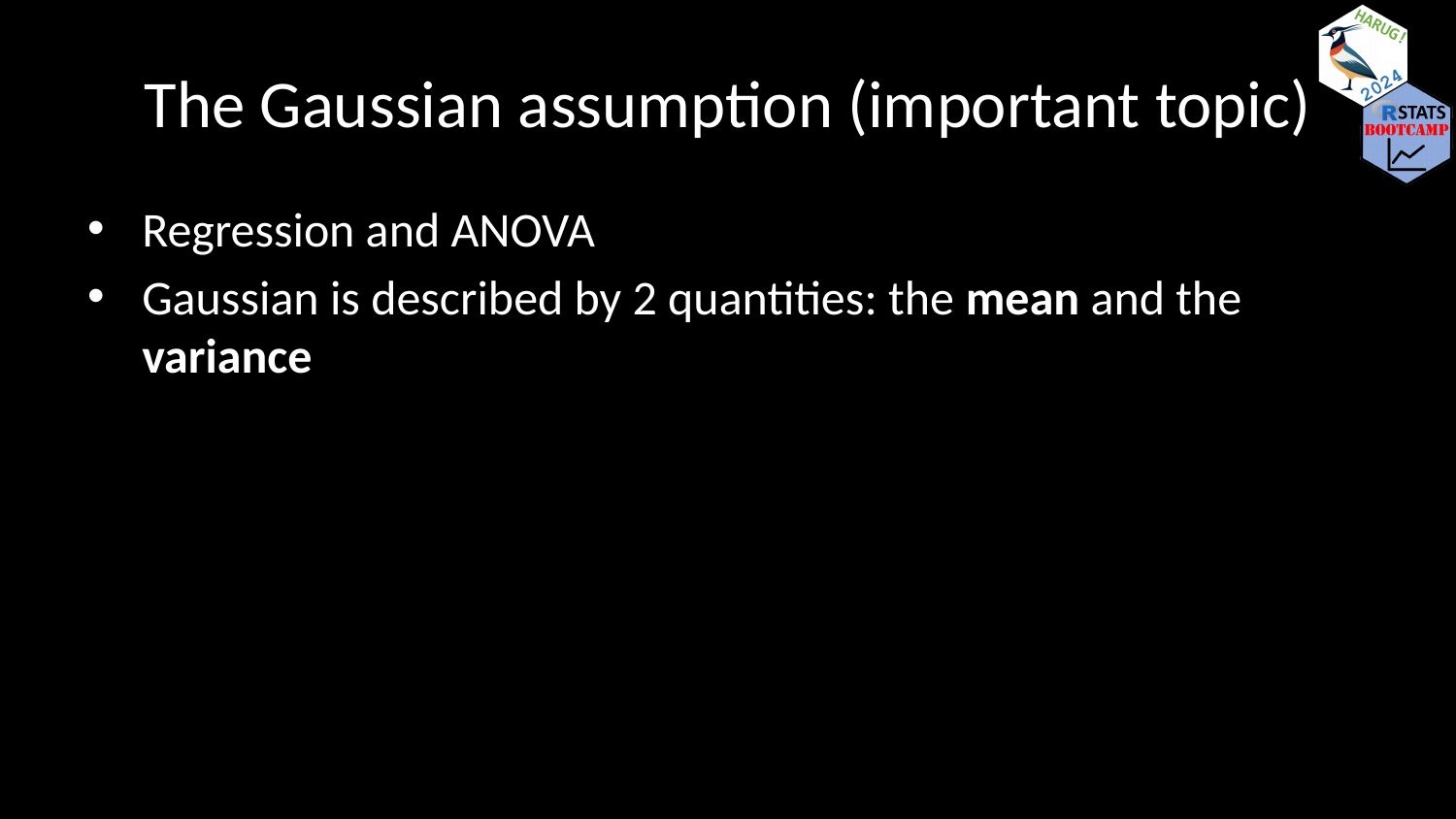

# The Gaussian assumption (important topic)
Regression and ANOVA
Gaussian is described by 2 quantities: the mean and the variance